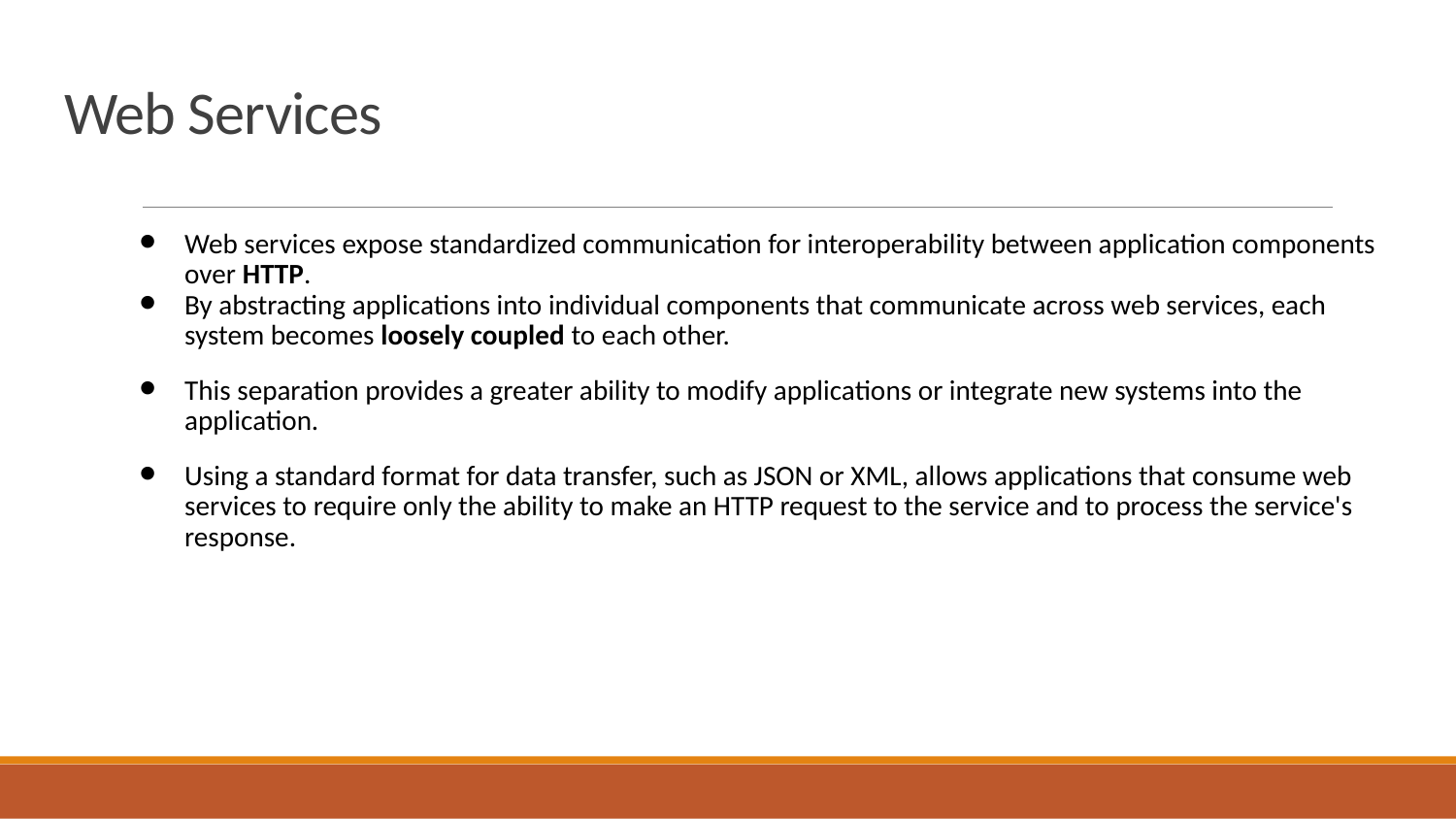

# Web Services
Web services expose standardized communication for interoperability between application components over HTTP.
By abstracting applications into individual components that communicate across web services, each system becomes loosely coupled to each other.
This separation provides a greater ability to modify applications or integrate new systems into the application.
Using a standard format for data transfer, such as JSON or XML, allows applications that consume web services to require only the ability to make an HTTP request to the service and to process the service's response.